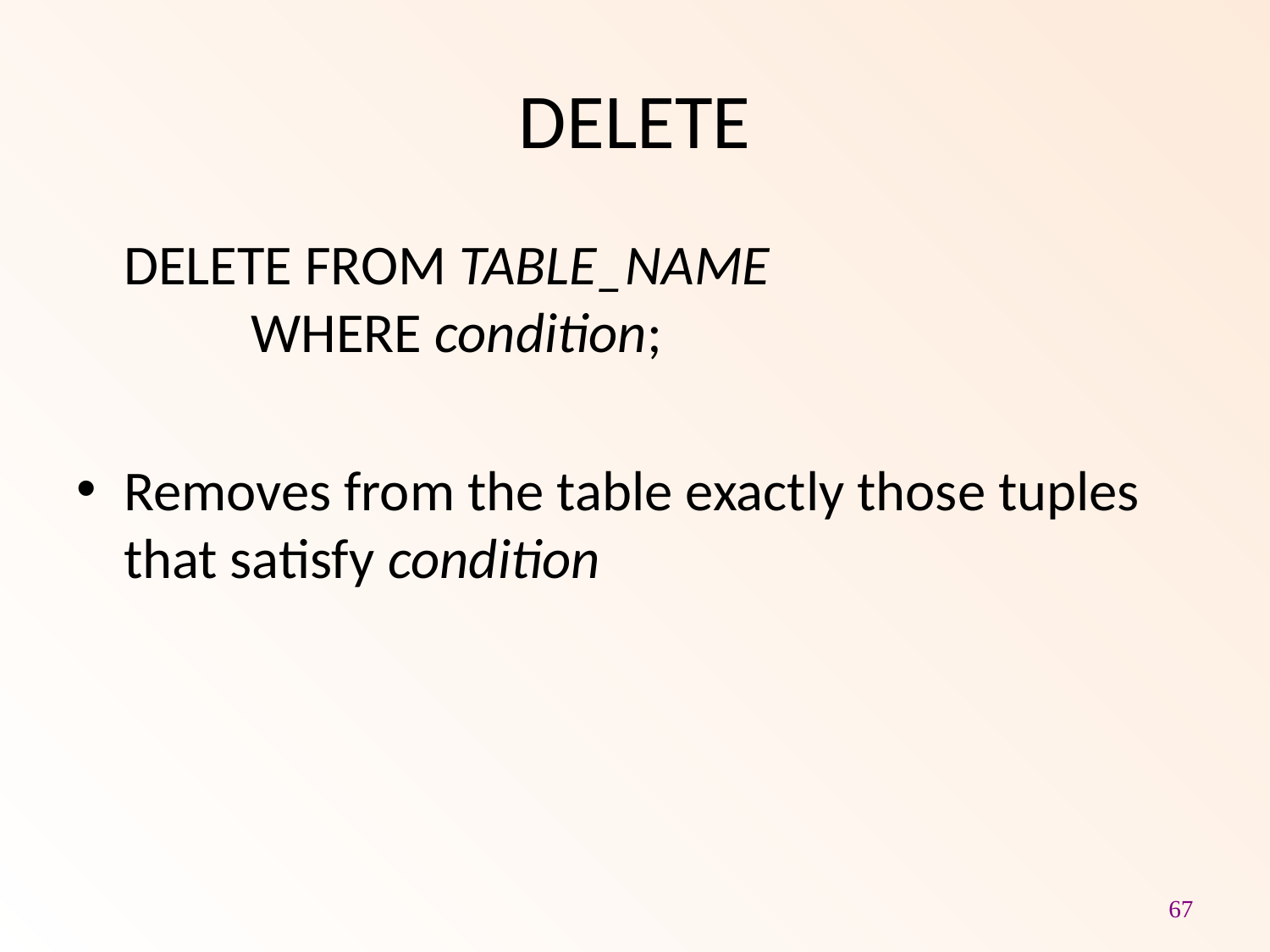

# DELETE
	DELETE FROM TABLE_NAME
	WHERE condition;

Removes from the table exactly those tuples that satisfy condition
67